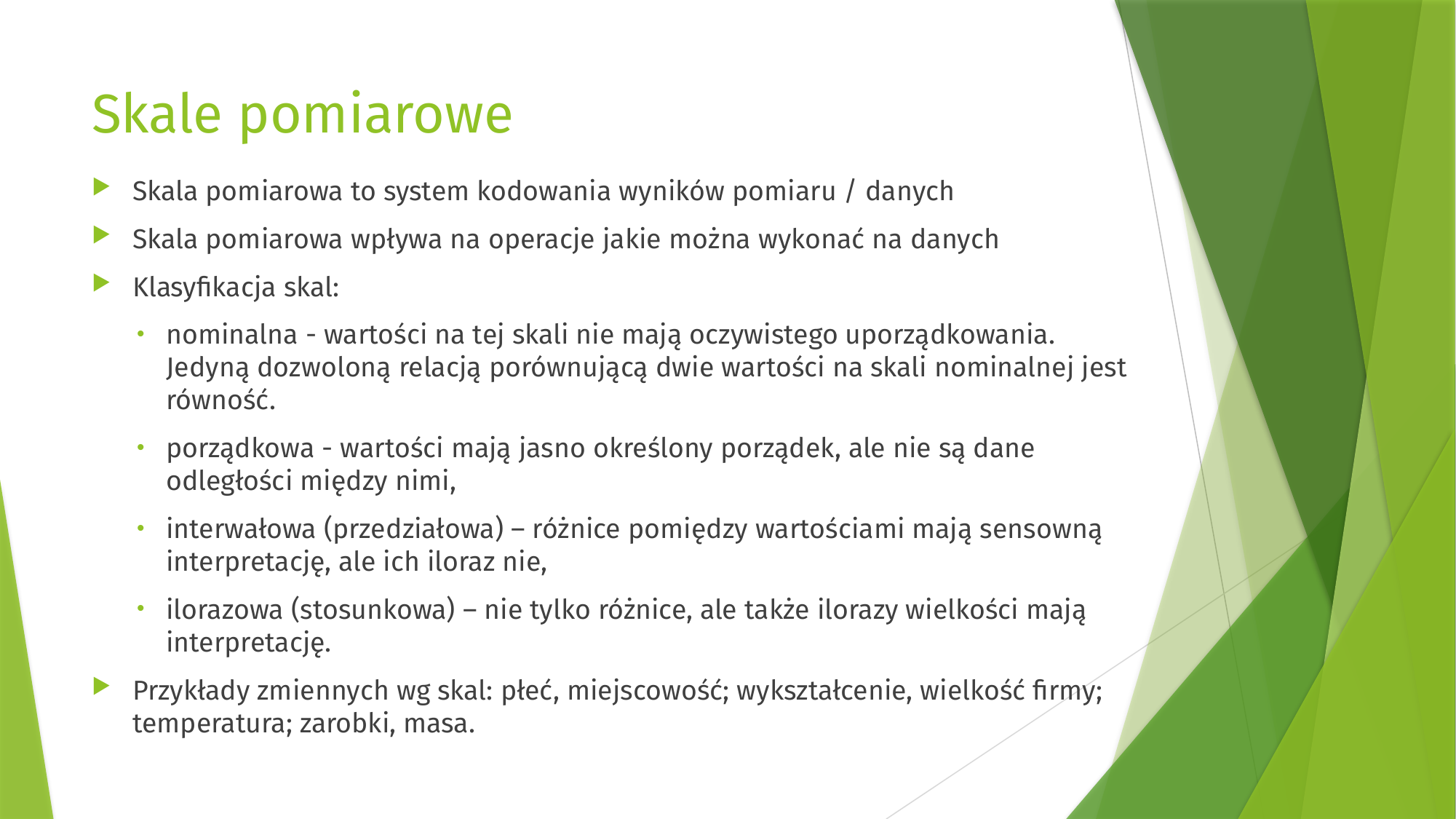

# Skale pomiarowe
Skala pomiarowa to system kodowania wyników pomiaru / danych
Skala pomiarowa wpływa na operacje jakie można wykonać na danych
Klasyfikacja skal:
nominalna - wartości na tej skali nie mają oczywistego uporządkowania. Jedyną dozwoloną relacją porównującą dwie wartości na skali nominalnej jest równość.
porządkowa - wartości mają jasno określony porządek, ale nie są dane odległości między nimi,
interwałowa (przedziałowa) – różnice pomiędzy wartościami mają sensowną interpretację, ale ich iloraz nie,
ilorazowa (stosunkowa) – nie tylko różnice, ale także ilorazy wielkości mają interpretację.
Przykłady zmiennych wg skal: płeć, miejscowość; wykształcenie, wielkość firmy; temperatura; zarobki, masa.